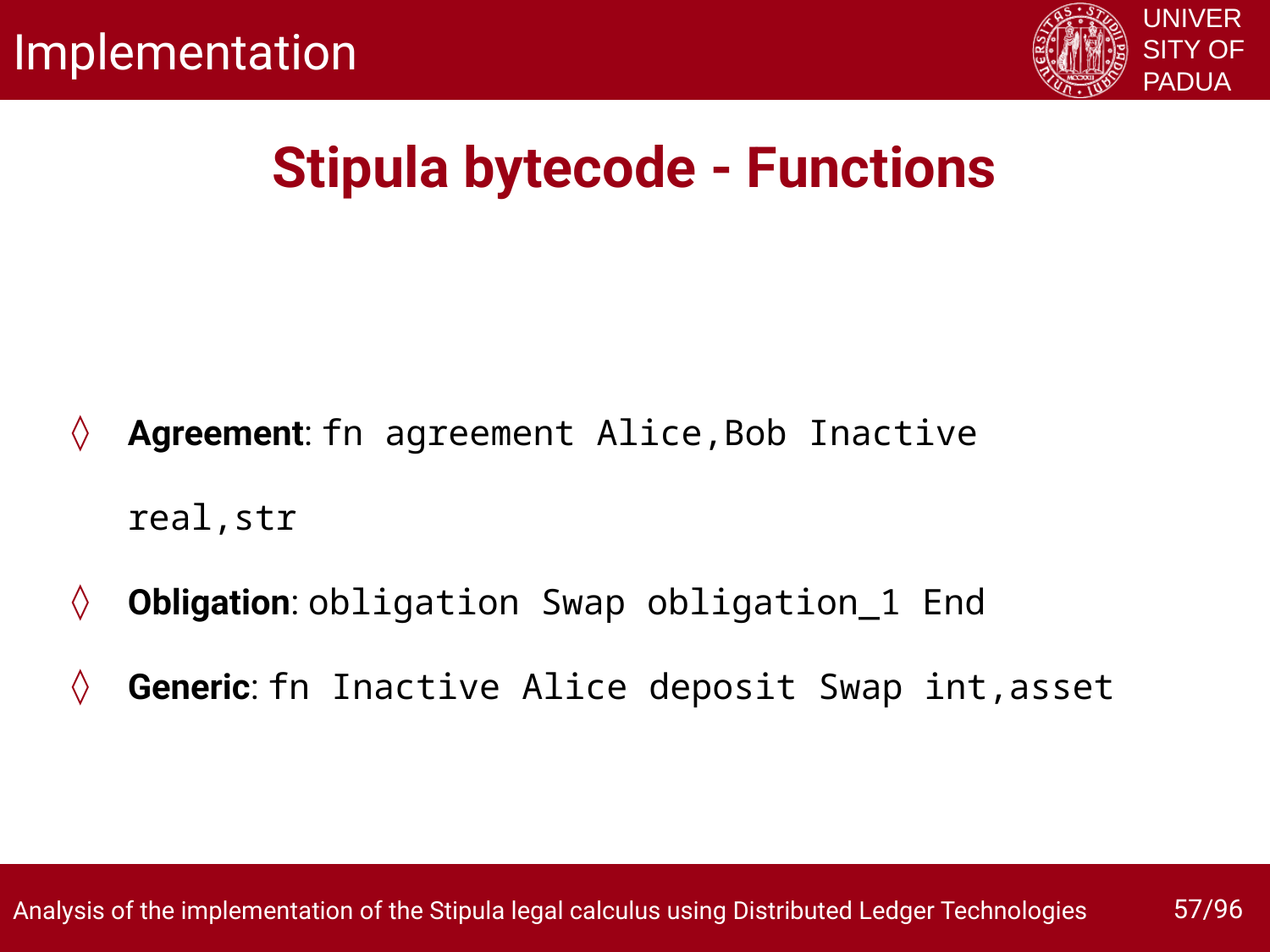

# Implementation
Stipula bytecode - Functions
Agreement: fn agreement Alice,Bob Inactive real,str
Obligation: obligation Swap obligation_1 End
Generic: fn Inactive Alice deposit Swap int,asset
57/96